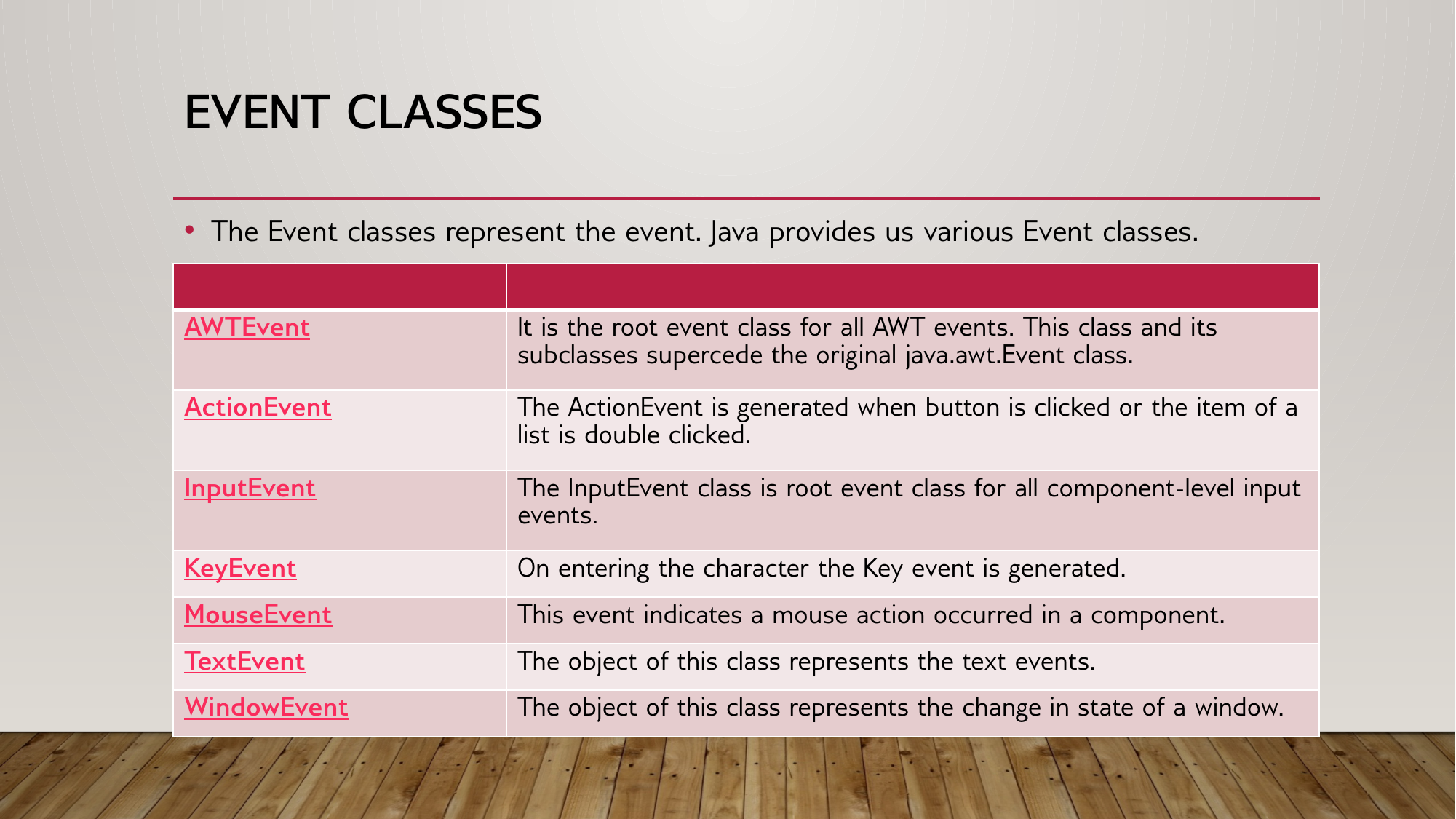

# Event Classes
The Event classes represent the event. Java provides us various Event classes.

|  |  |
| --- | --- |
| AWTEvent | It is the root event class for all AWT events. This class and its subclasses supercede the original java.awt.Event class. |
| ActionEvent | The ActionEvent is generated when button is clicked or the item of a list is double clicked. |
| InputEvent | The InputEvent class is root event class for all component-level input events. |
| KeyEvent | On entering the character the Key event is generated. |
| MouseEvent | This event indicates a mouse action occurred in a component. |
| TextEvent | The object of this class represents the text events. |
| WindowEvent | The object of this class represents the change in state of a window. |